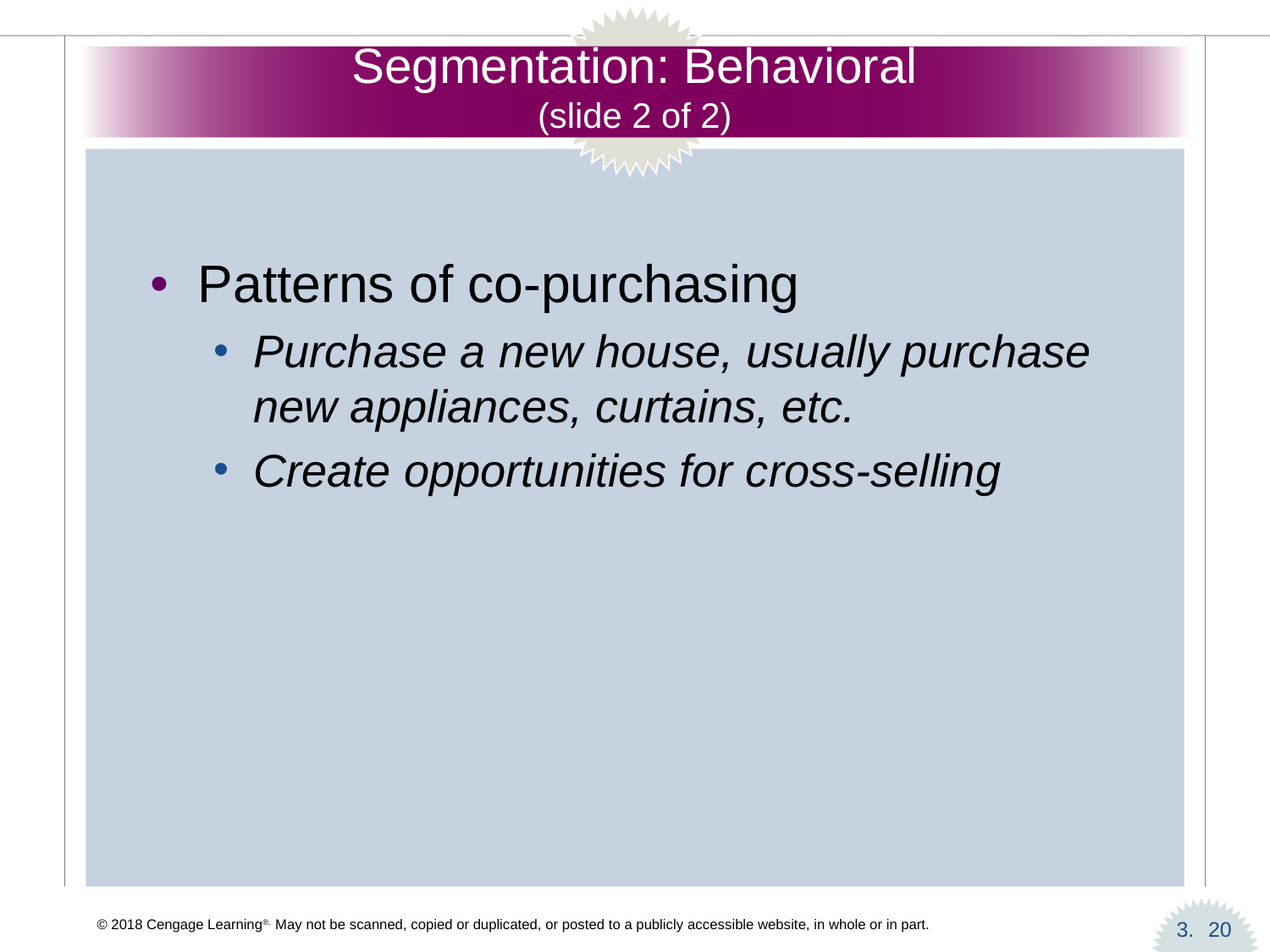

# Segmentation: Behavioral (slide 2 of 2)
Patterns of co-purchasing
Purchase a new house, usually purchase new appliances, curtains, etc.
Create opportunities for cross-selling

20